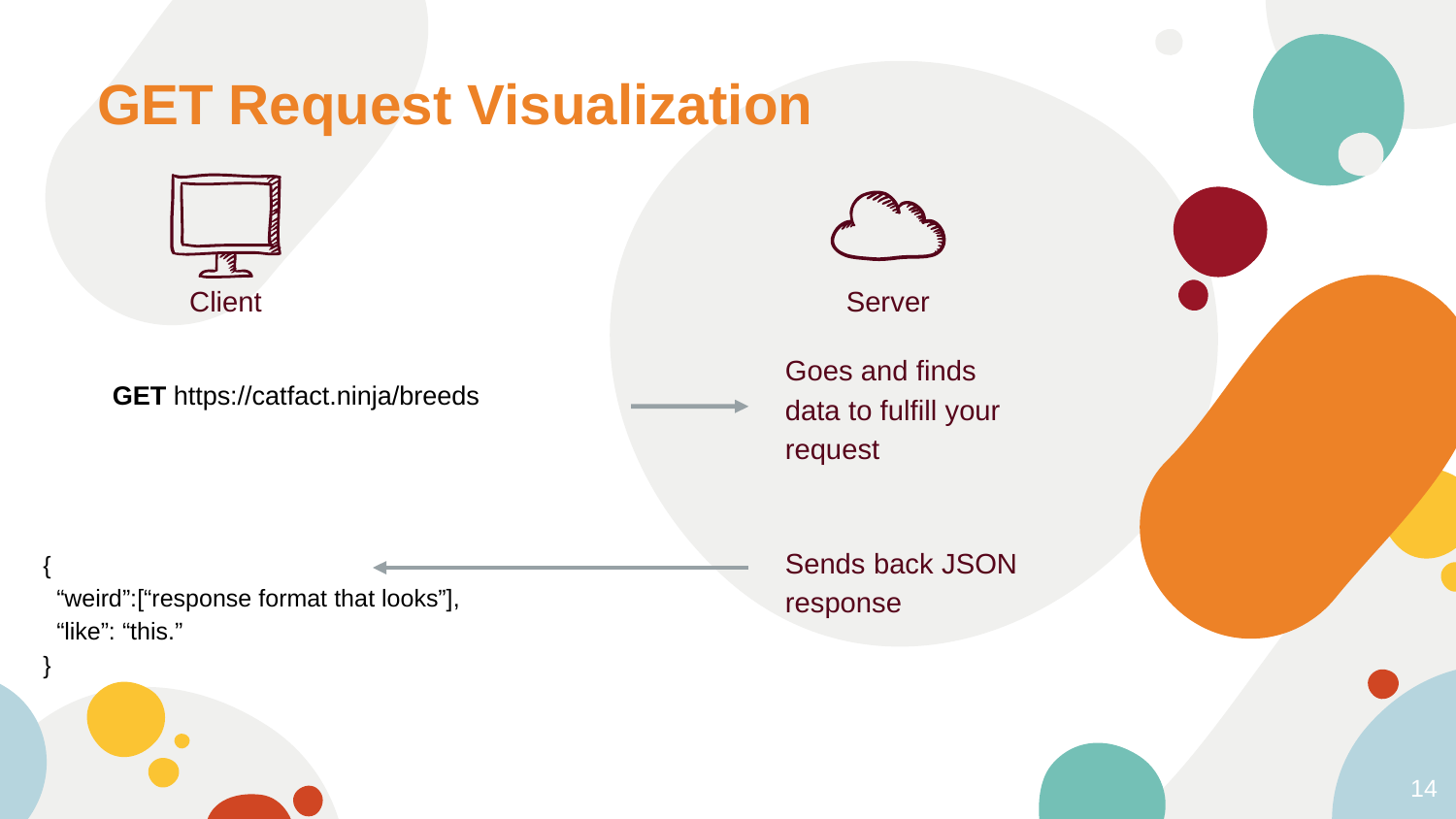

# GET Request Visualization

Client
Server
GET https://catfact.ninja/breeds
Goes and finds data to fulfill your request
{
  “weird”:[“response format that looks”],
  “like”: “this.”
}

Sends back JSON response
14